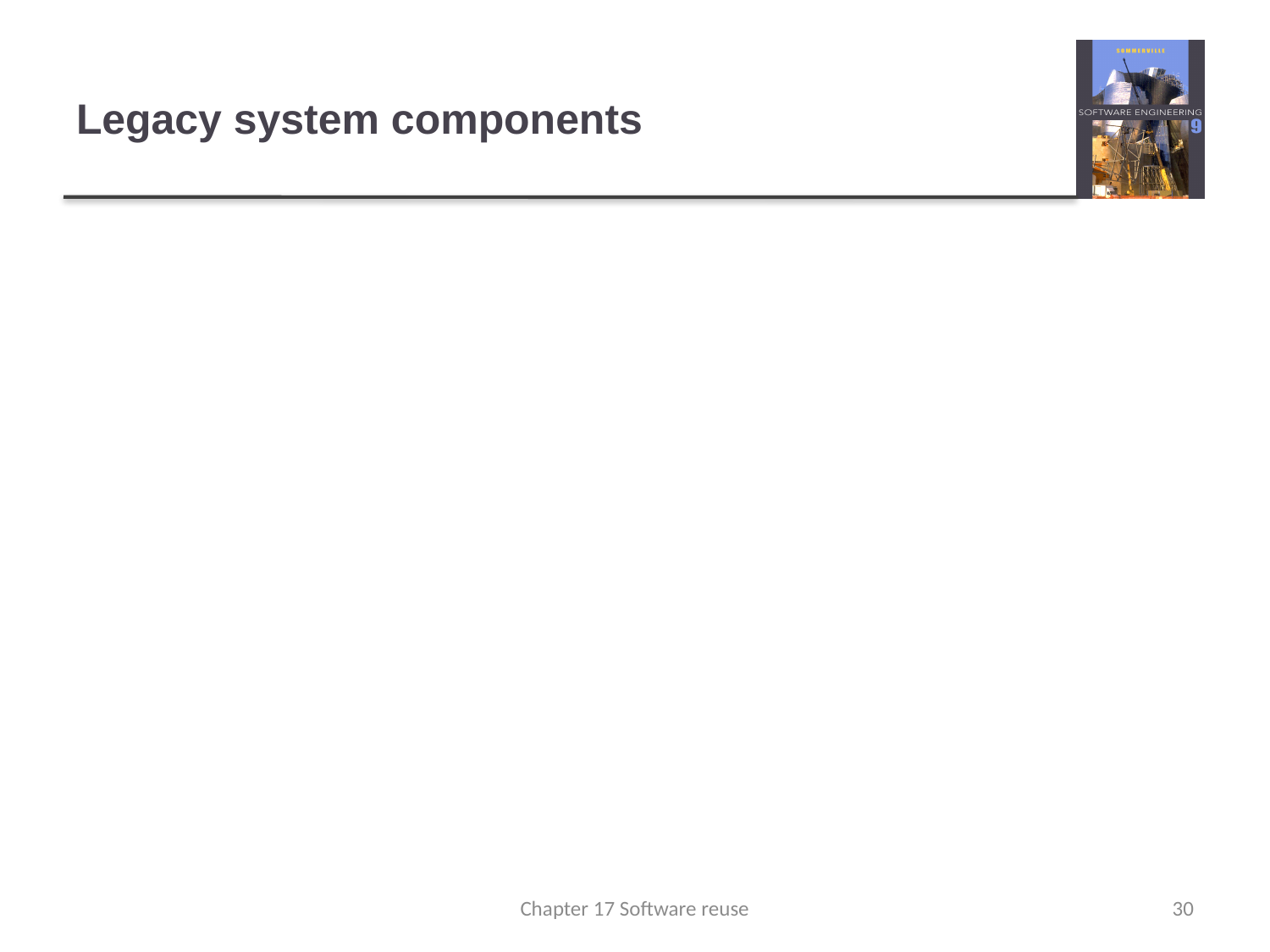

# Legacy system components
Existing legacy systems that fulfil a useful business function can be re-packaged as components for reuse.
This involves writing a wrapper component that implements provides and requires interfaces then accesses the legacy system.
Although costly, this can be much less expensive than rewriting the legacy system.
Chapter 17 Software reuse
30